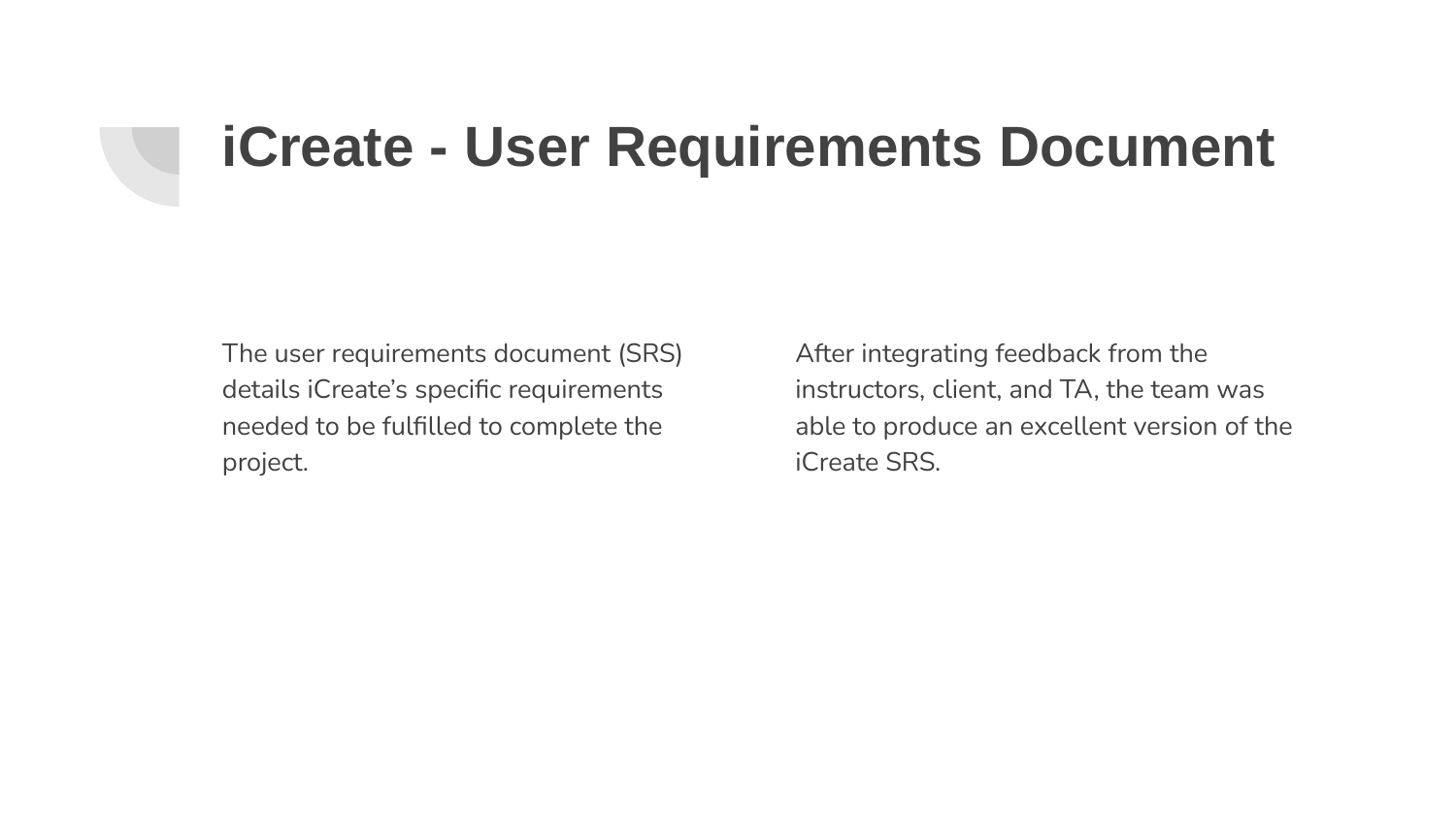

# iCreate - User Requirements Document
The user requirements document (SRS) details iCreate’s specific requirements needed to be fulfilled to complete the project.
After integrating feedback from the instructors, client, and TA, the team was able to produce an excellent version of the iCreate SRS.